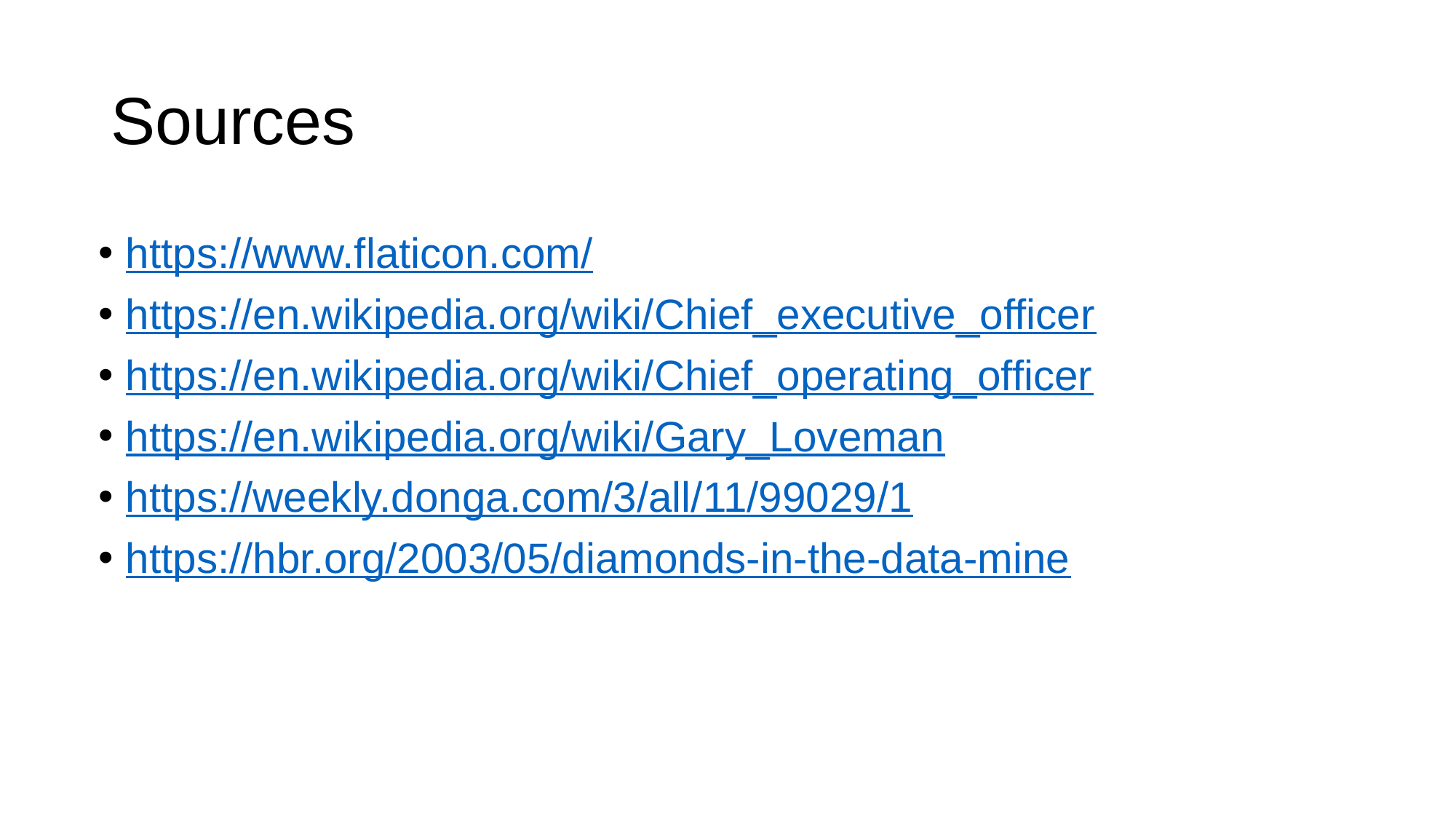

# Sources
https://www.flaticon.com/
https://en.wikipedia.org/wiki/Chief_executive_officer
https://en.wikipedia.org/wiki/Chief_operating_officer
https://en.wikipedia.org/wiki/Gary_Loveman
https://weekly.donga.com/3/all/11/99029/1
https://hbr.org/2003/05/diamonds-in-the-data-mine